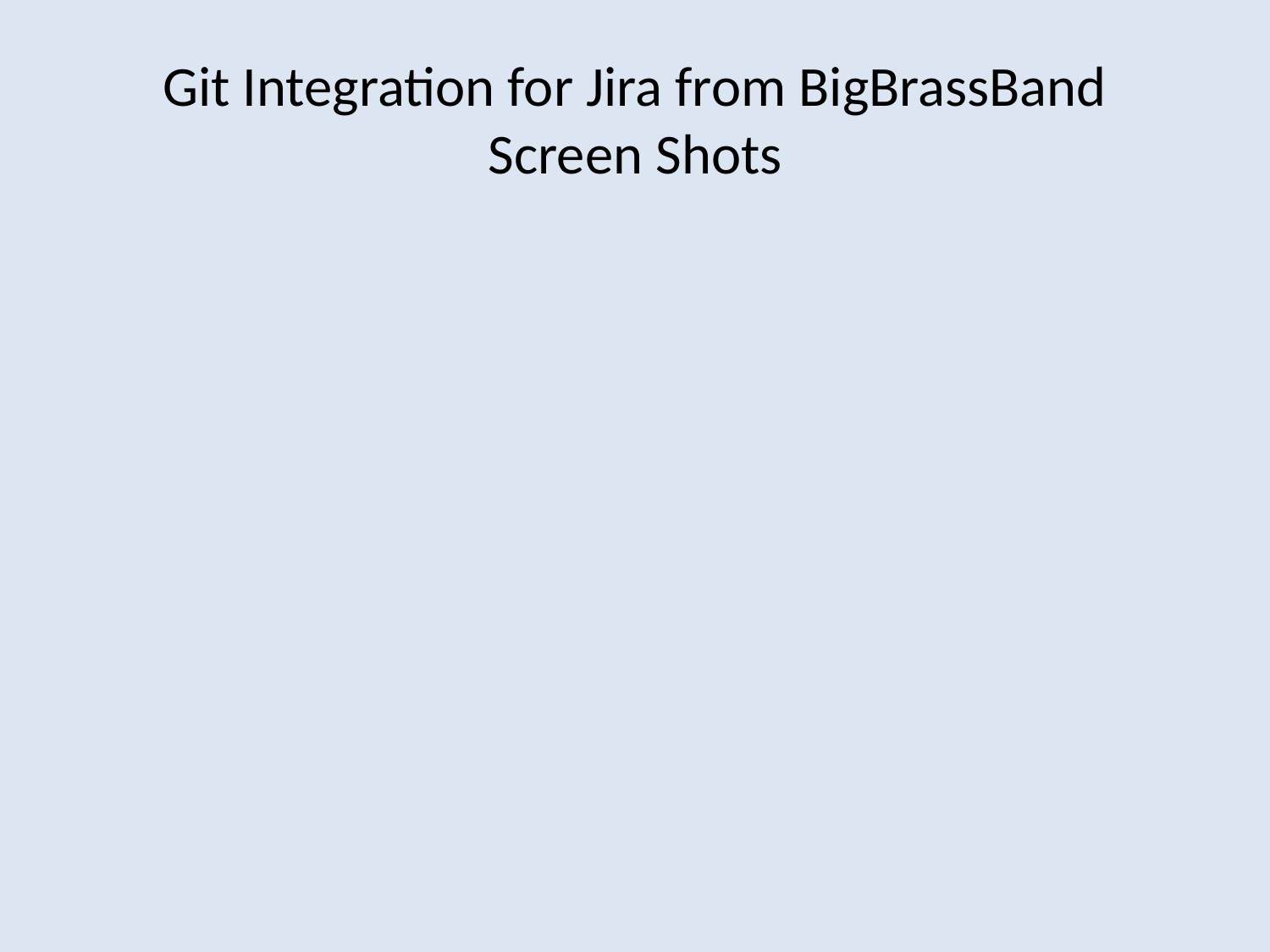

# Git Integration for Jira from BigBrassBand Screen Shots